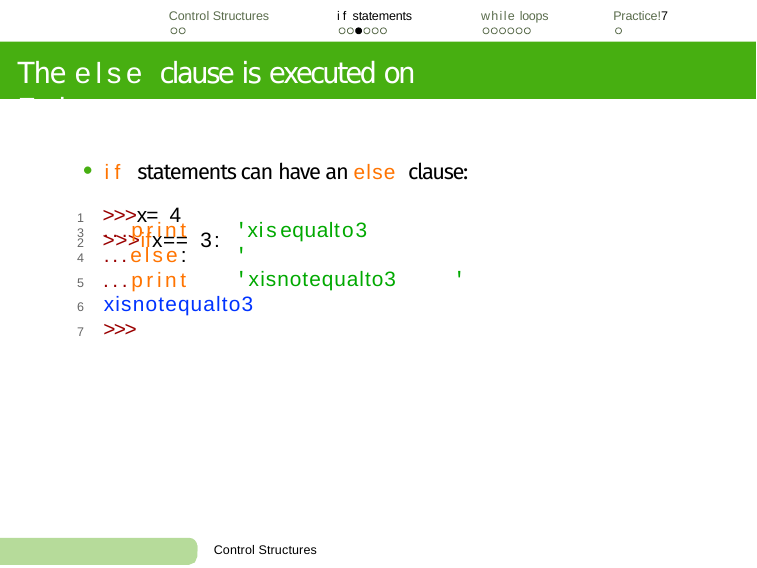

Control Structures
if statements
while loops
Practice!7

The else clause is executed on False

if statements can have an else clause:
1      >>>x=  4
2      >>>ifx== 3:
3      ...print
4      ...else:
5      ...print
'xisequalto3	'
'xisnotequalto3
'
6      xisnotequalto3
7      >>>

Control Structures